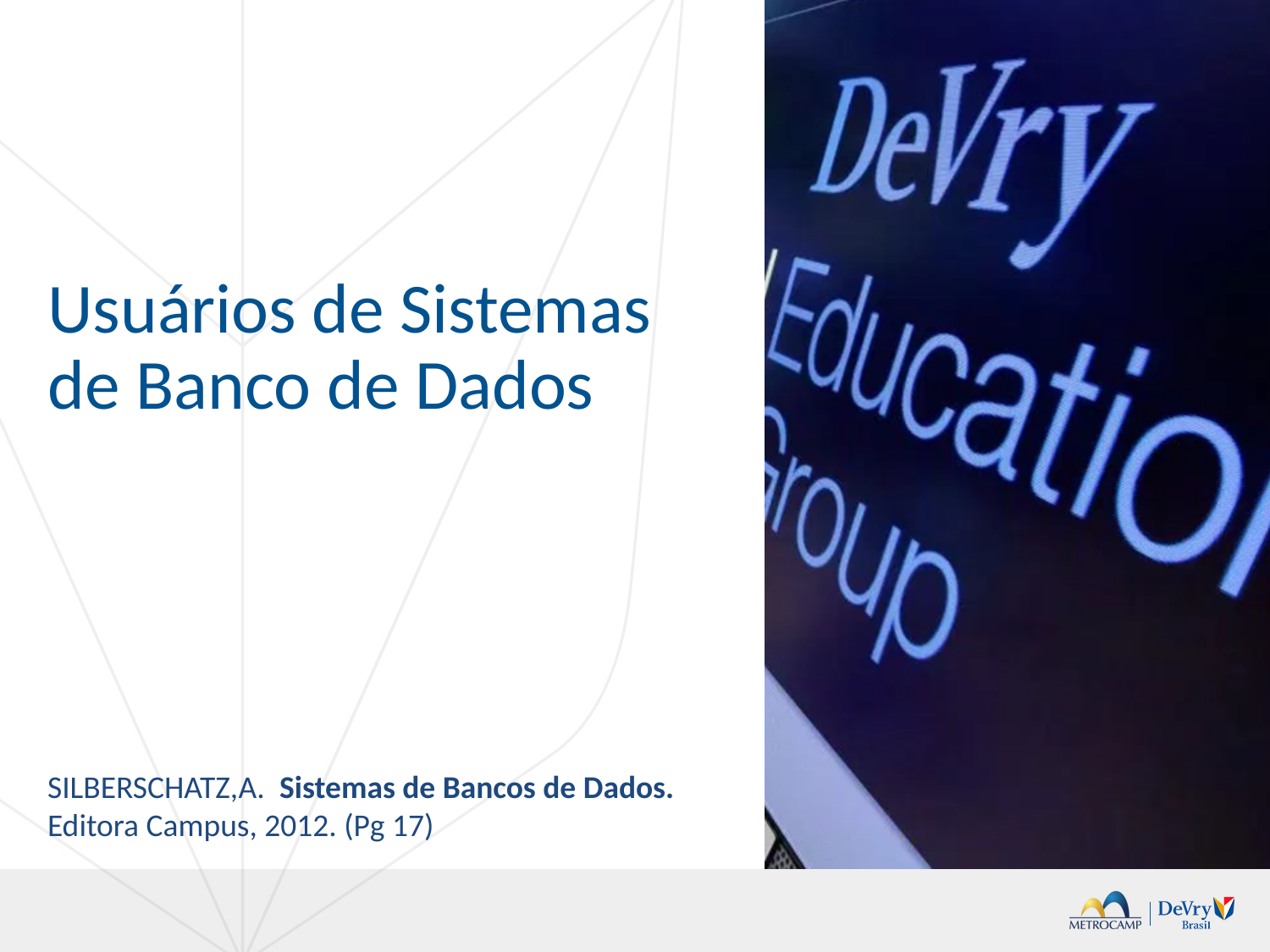

# Usuários de Sistemas de Banco de Dados
SILBERSCHATZ,A.  Sistemas de Bancos de Dados. Editora Campus, 2012. (Pg 17)